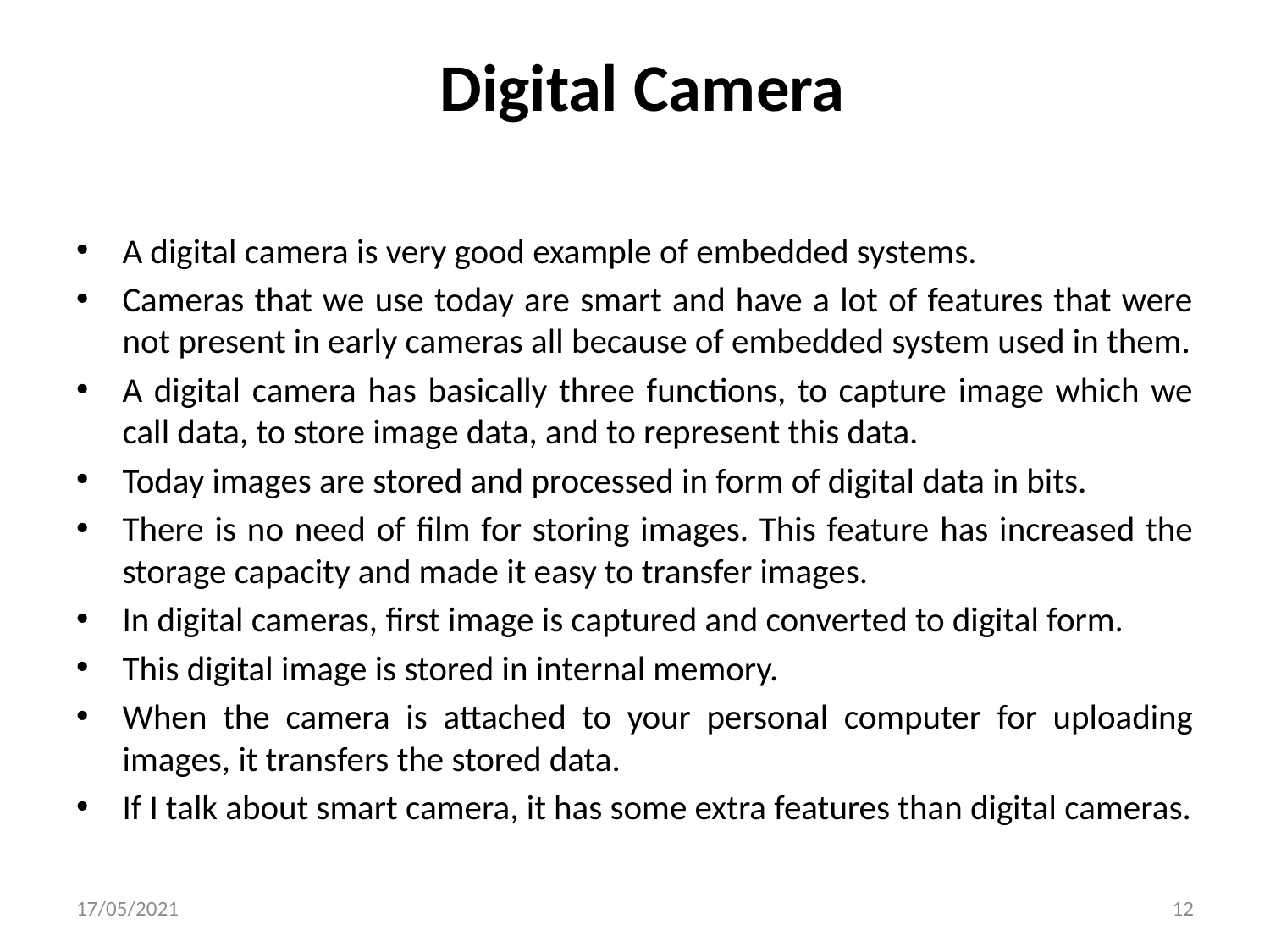

# Digital Camera
A digital camera is very good example of embedded systems.
Cameras that we use today are smart and have a lot of features that were not present in early cameras all because of embedded system used in them.
A digital camera has basically three functions, to capture image which we call data, to store image data, and to represent this data.
Today images are stored and processed in form of digital data in bits.
There is no need of film for storing images. This feature has increased the storage capacity and made it easy to transfer images.
In digital cameras, first image is captured and converted to digital form.
This digital image is stored in internal memory.
When the camera is attached to your personal computer for uploading images, it transfers the stored data.
If I talk about smart camera, it has some extra features than digital cameras.

17/05/2021

12